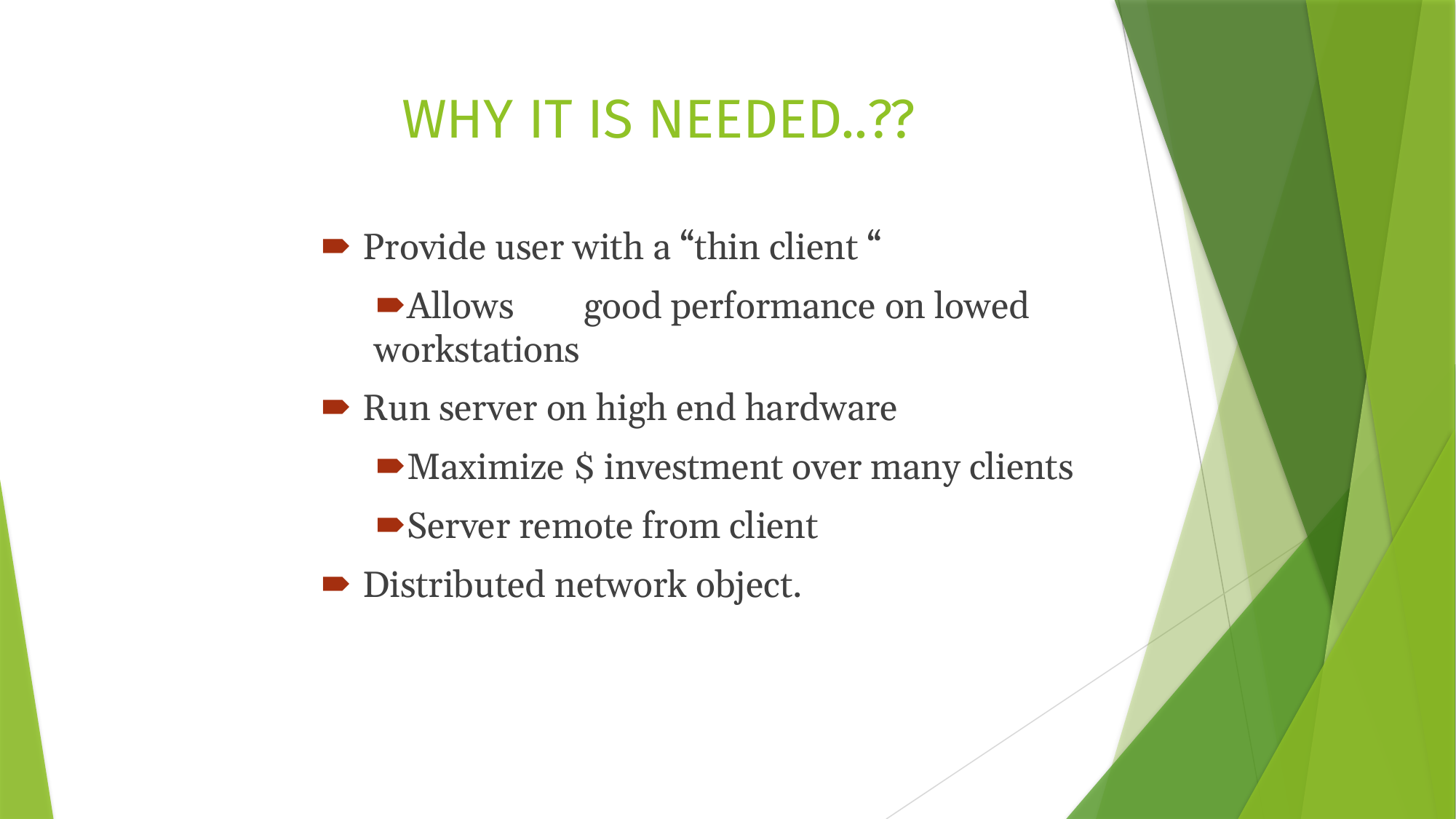

# WHY IT IS NEEDED..??
🠶 Provide user with a “thin client “
🠶Allows	good performance on lowed workstations
🠶 Run server on high end hardware
🠶Maximize $ investment over many clients
🠶Server remote from client
🠶 Distributed network object.